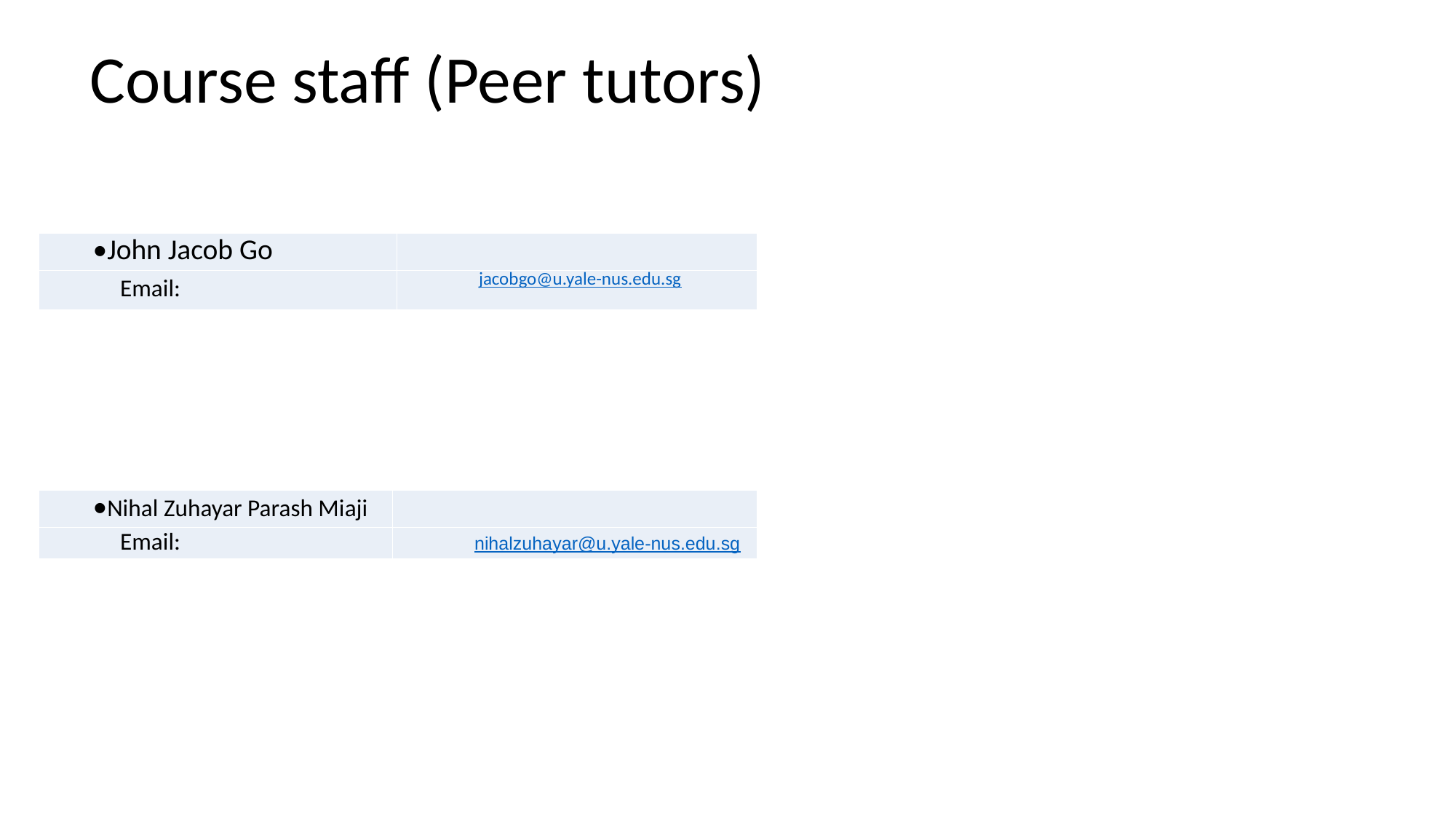

# Course staff (Peer tutors)
| •John Jacob Go |  |
| --- | --- |
| Email: | jacobgo@u.yale-nus.edu.sg |

| •Nihal Zuhayar Parash Miaji |  |
| --- | --- |
| Email: | nihalzuhayar@u.yale-nus.edu.sg |